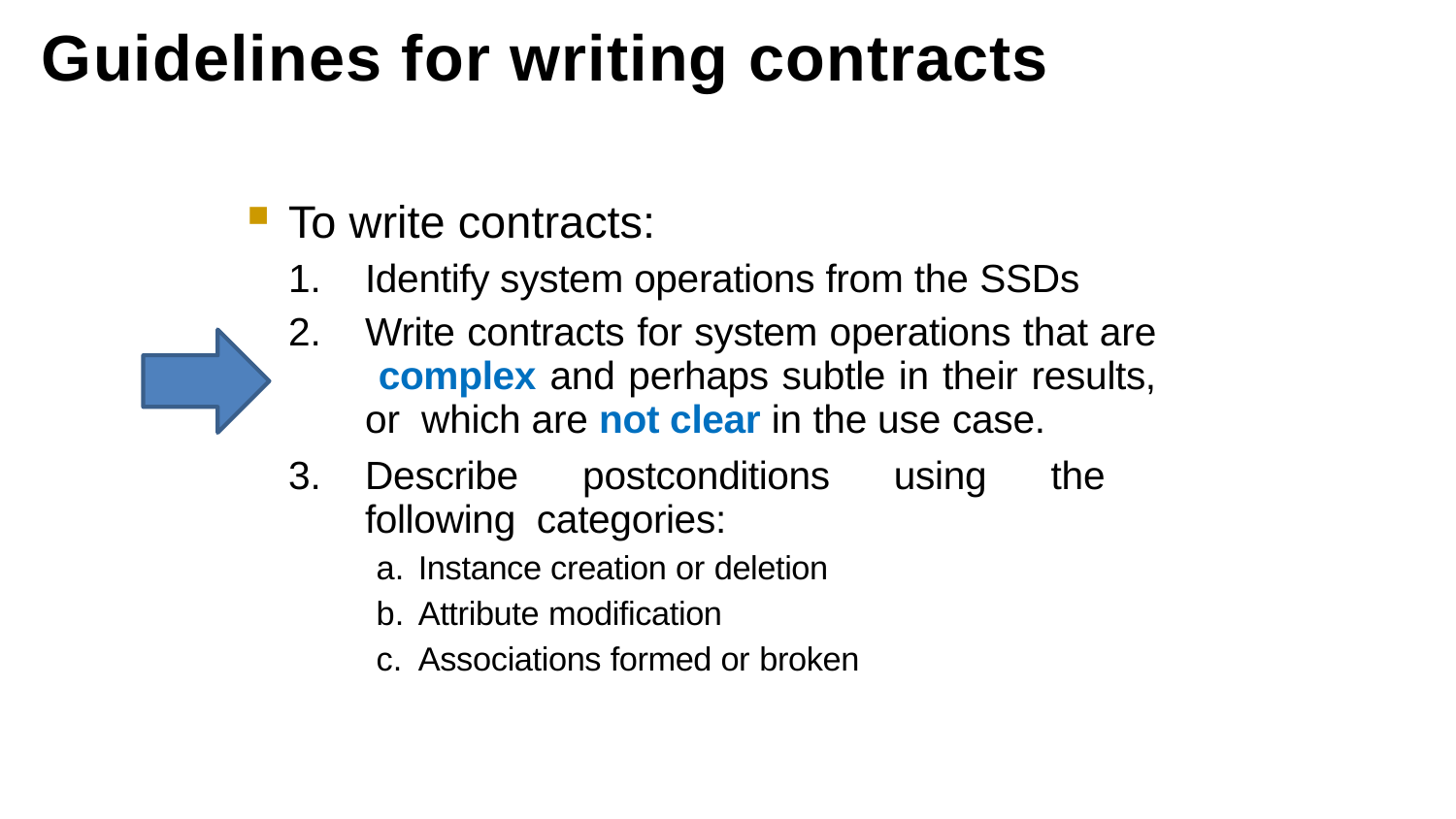

# Guidelines for writing contracts
To write contracts:
Identify system operations from the SSDs
Write contracts for system operations that are  complex and perhaps subtle in their results, or  which are not clear in the use case.
Describe postconditions using the following  categories:
Instance creation or deletion
Attribute modification
Associations formed or broken